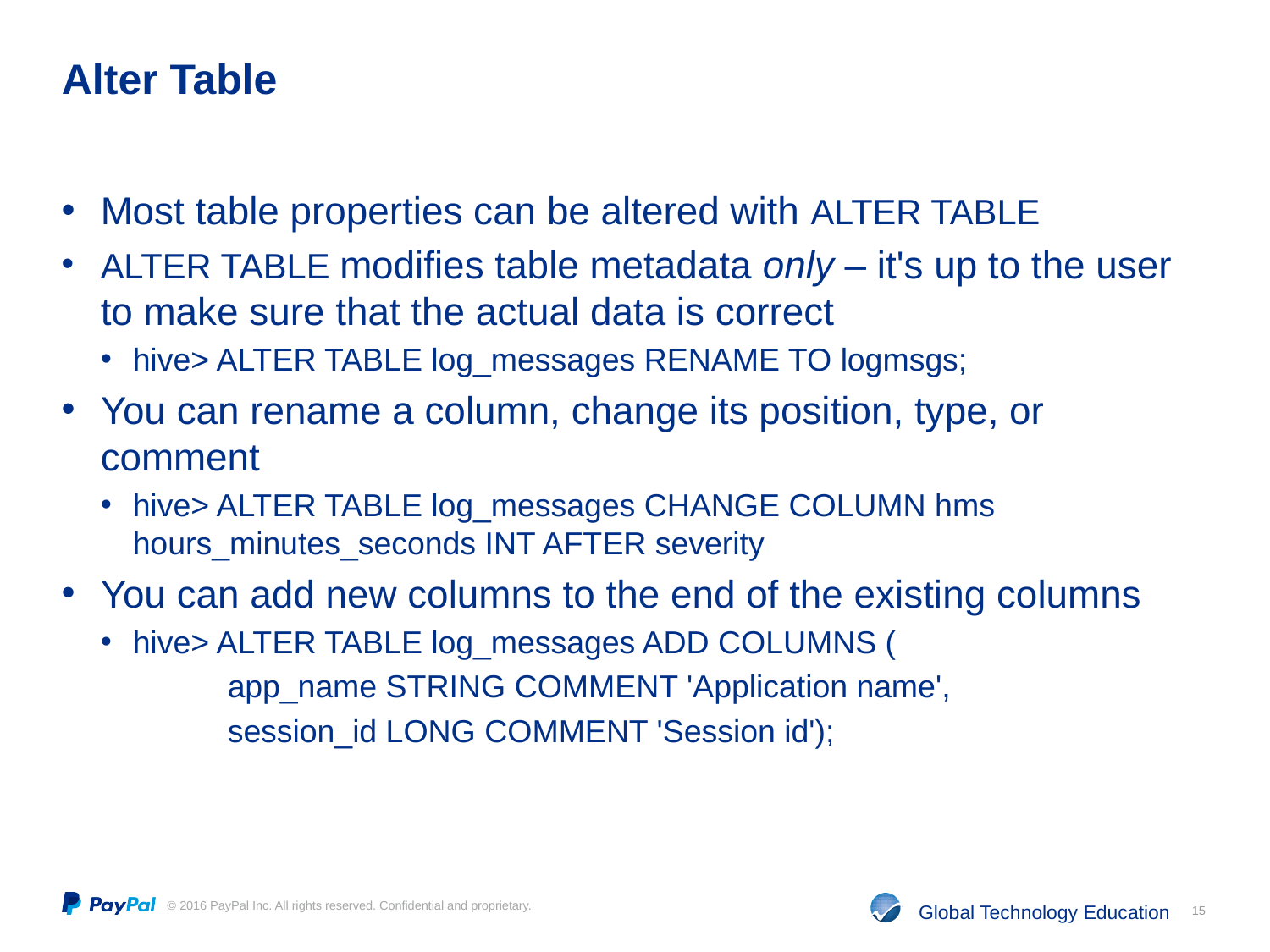

# Alter Table
Most table properties can be altered with ALTER TABLE
ALTER TABLE modifies table metadata only – it's up to the user to make sure that the actual data is correct
hive> ALTER TABLE log_messages RENAME TO logmsgs;
You can rename a column, change its position, type, or comment
hive> ALTER TABLE log_messages CHANGE COLUMN hms hours_minutes_seconds INT AFTER severity
You can add new columns to the end of the existing columns
hive> ALTER TABLE log_messages ADD COLUMNS (
	app_name STRING COMMENT 'Application name',
	session_id LONG COMMENT 'Session id');
15